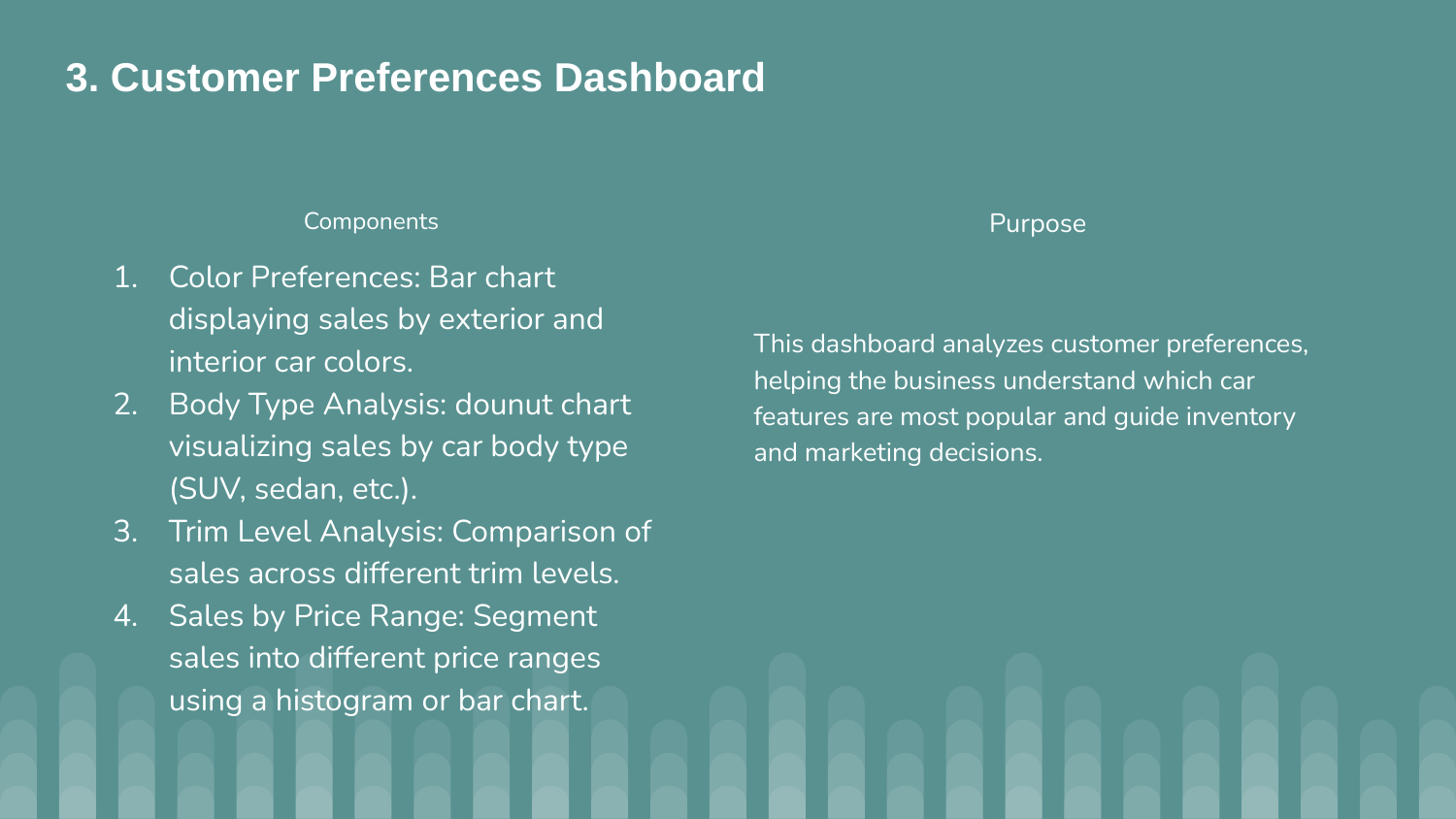

# 3. Customer Preferences Dashboard
Components
Color Preferences: Bar chart displaying sales by exterior and interior car colors.
Body Type Analysis: dounut chart visualizing sales by car body type (SUV, sedan, etc.).
Trim Level Analysis: Comparison of sales across different trim levels.
Sales by Price Range: Segment sales into different price ranges using a histogram or bar chart.

Purpose

This dashboard analyzes customer preferences, helping the business understand which car features are most popular and guide inventory and marketing decisions.